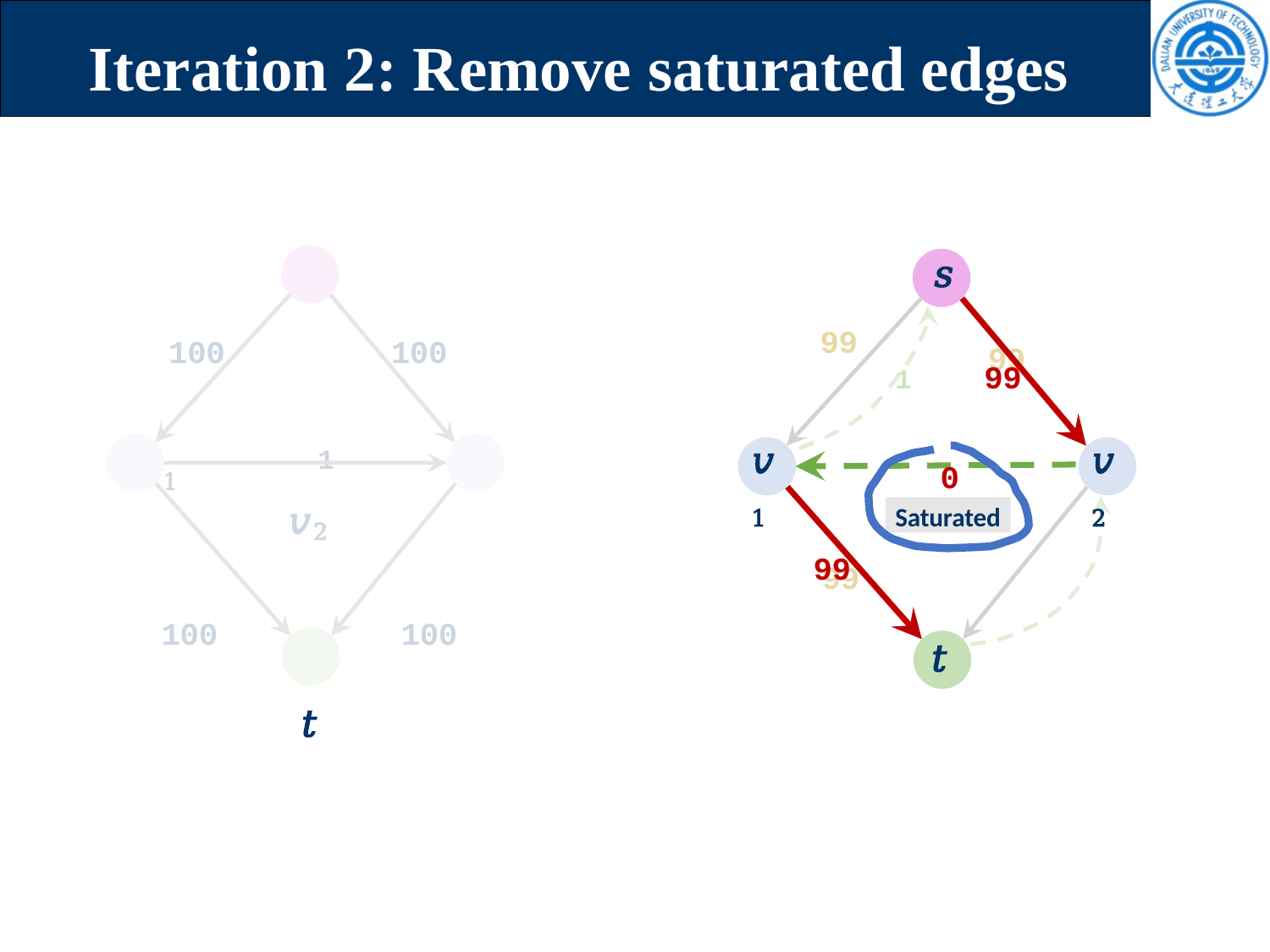

# Iteration 2: Remove saturated edges

𝑠

100	100

𝑣1	1	𝑣2

100	100

𝑡
𝑠

99

99
1	99

99	1
𝑣2
𝑣1

0

Saturated
99

𝑡